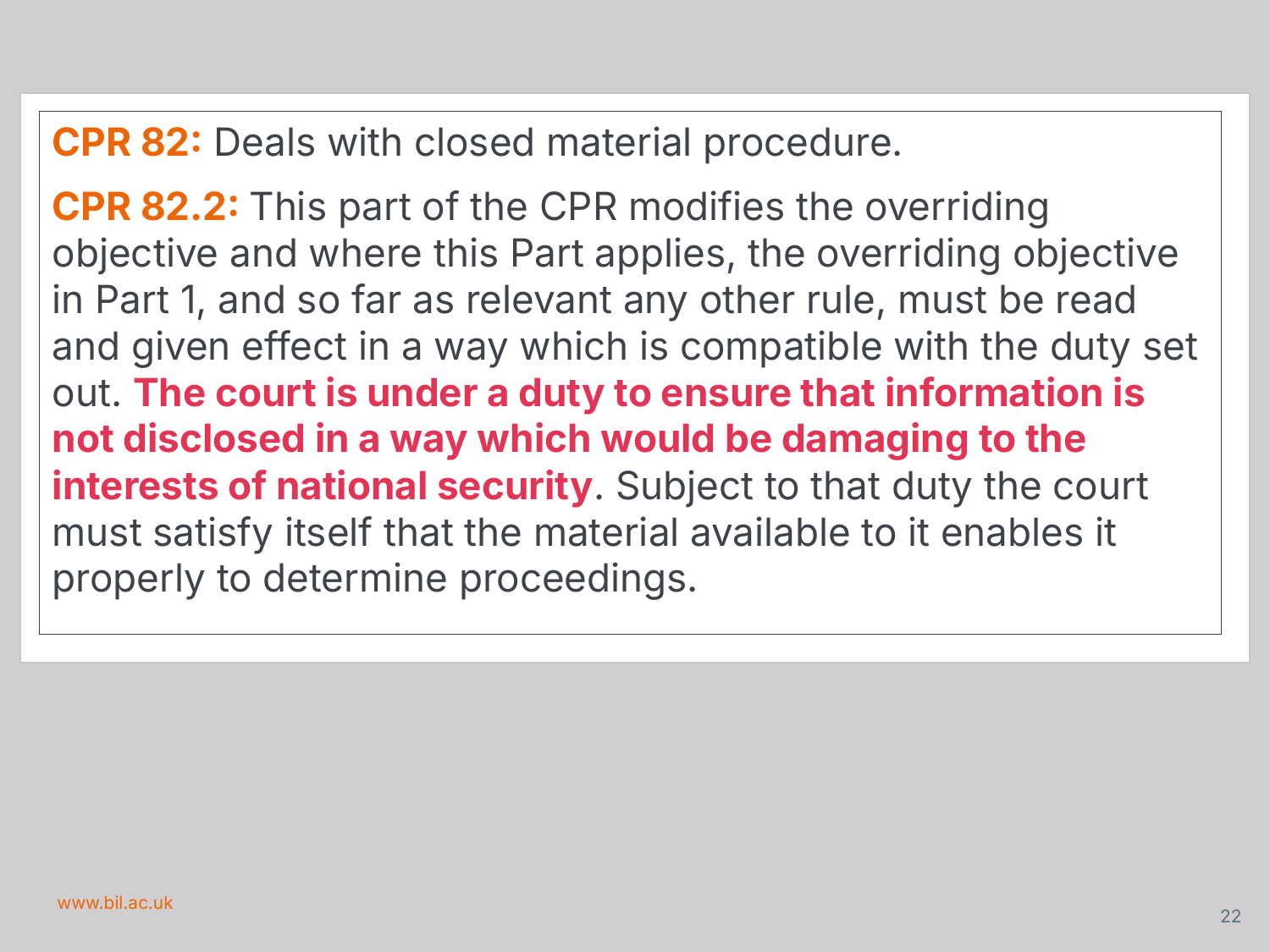

CPR 82: Deals with closed material procedure.
CPR 82.2: This part of the CPR modifies the overriding objective and where this Part applies, the overriding objective in Part 1, and so far as relevant any other rule, must be read and given effect in a way which is compatible with the duty set out. The court is under a duty to ensure that information is not disclosed in a way which would be damaging to the interests of national security. Subject to that duty the court must satisfy itself that the material available to it enables it properly to determine proceedings.
www.bil.ac.uk
22